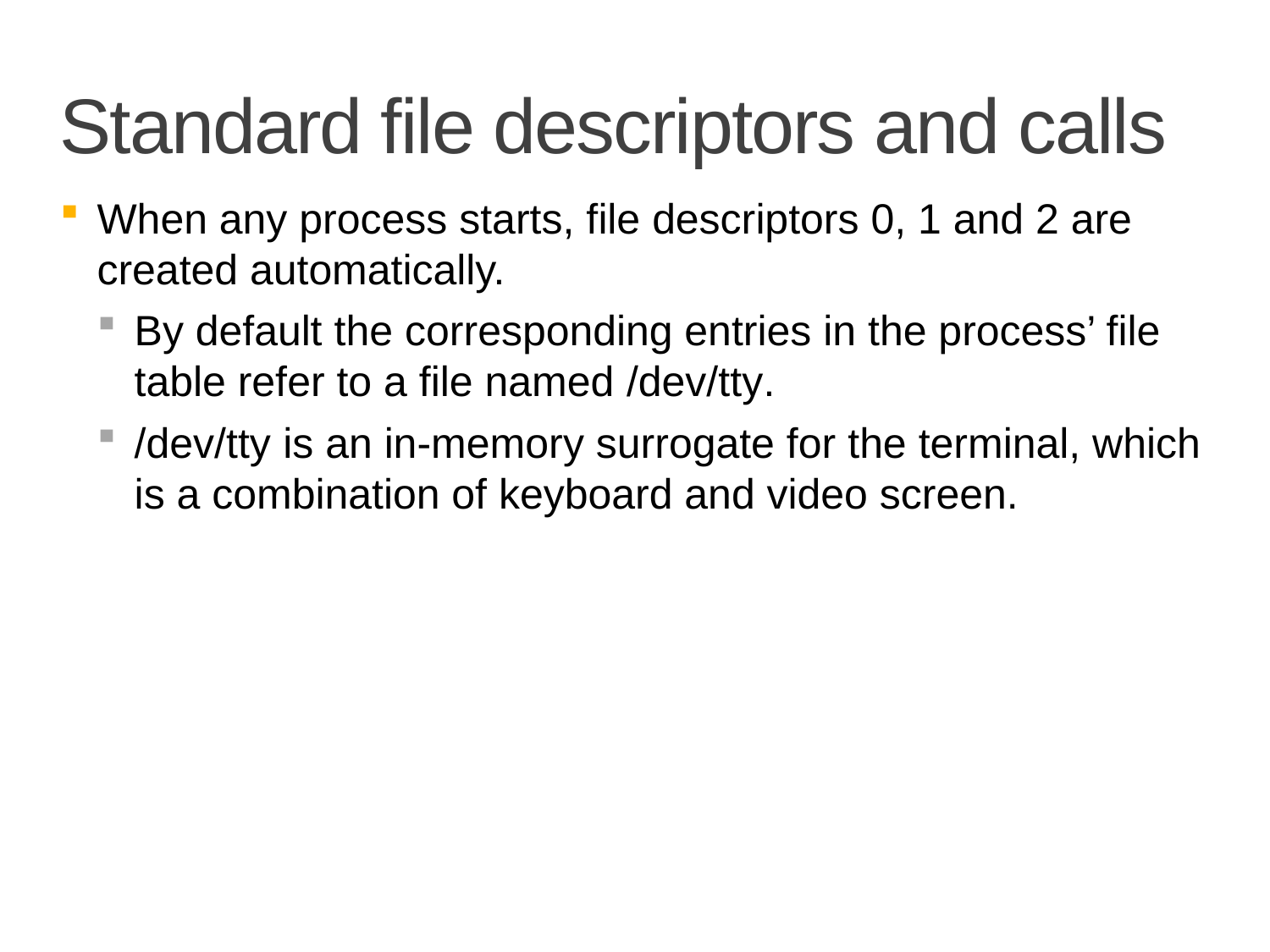

# Standard file descriptors and calls
When any process starts, file descriptors 0, 1 and 2 are created automatically.
By default the corresponding entries in the process’ file table refer to a file named /dev/tty.
/dev/tty is an in-memory surrogate for the terminal, which is a combination of keyboard and video screen.